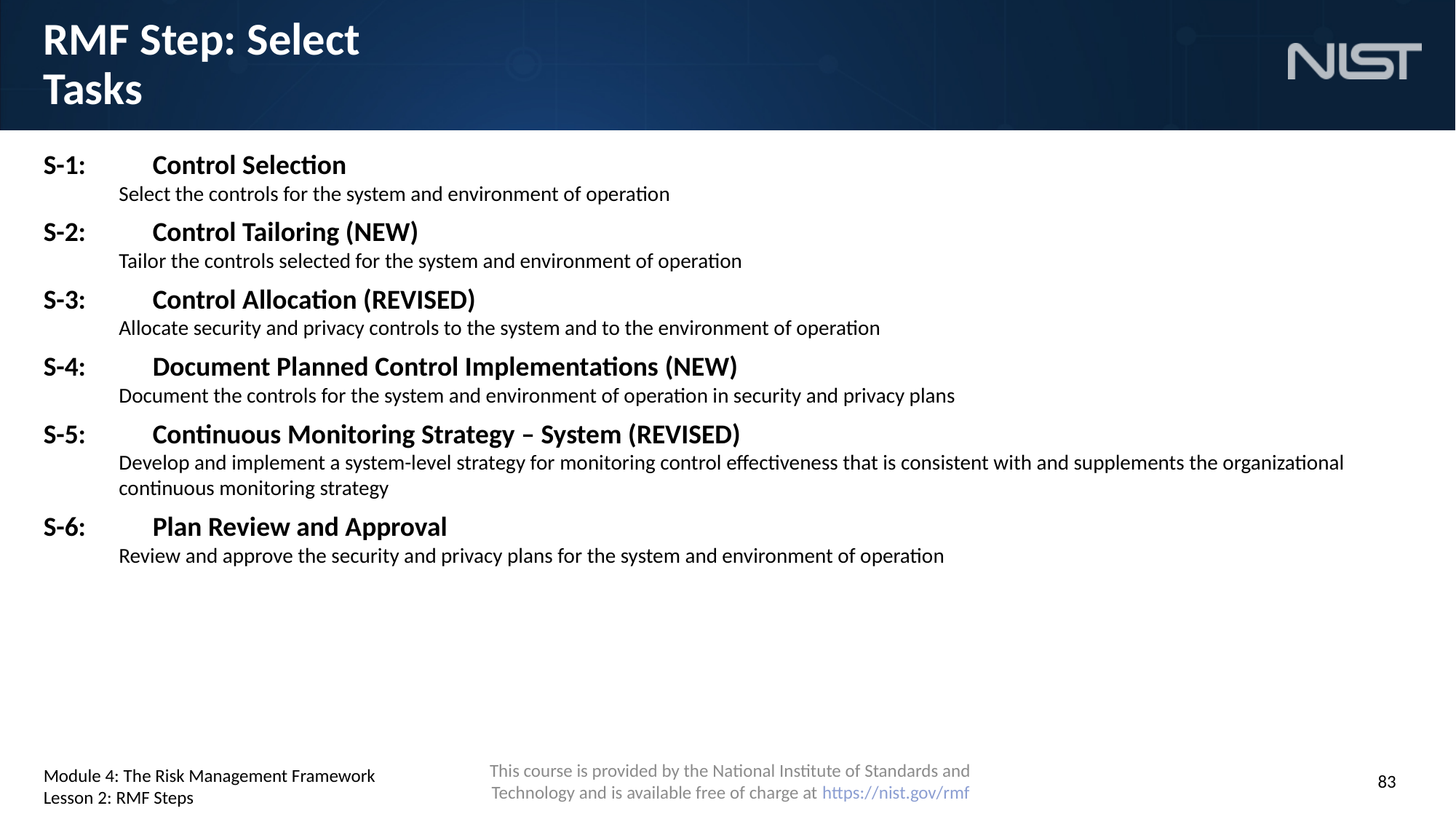

# RMF Step: Select Tasks
S-1:	Control Selection
Select the controls for the system and environment of operation
S-2:	Control Tailoring (NEW)
Tailor the controls selected for the system and environment of operation
S-3:	Control Allocation (REVISED)
Allocate security and privacy controls to the system and to the environment of operation
S-4:	Document Planned Control Implementations (NEW)
Document the controls for the system and environment of operation in security and privacy plans
S-5:	Continuous Monitoring Strategy – System (REVISED)
Develop and implement a system-level strategy for monitoring control effectiveness that is consistent with and supplements the organizational continuous monitoring strategy
S-6:	Plan Review and Approval
Review and approve the security and privacy plans for the system and environment of operation
Module 4: The Risk Management Framework
Lesson 2: RMF Steps
83